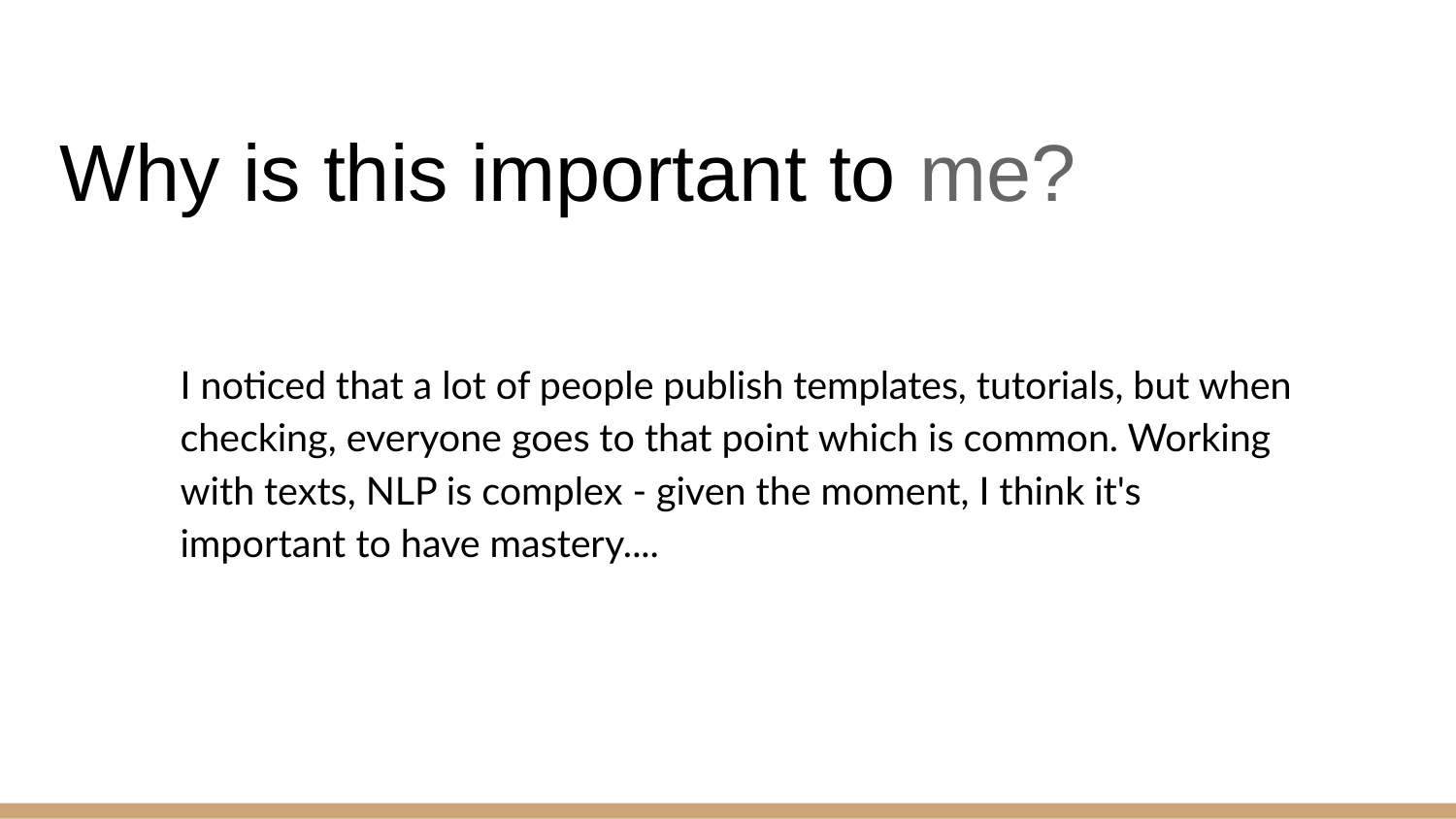

Why is this important to me?
# I noticed that a lot of people publish templates, tutorials, but when checking, everyone goes to that point which is common. Working with texts, NLP is complex - given the moment, I think it's important to have mastery....